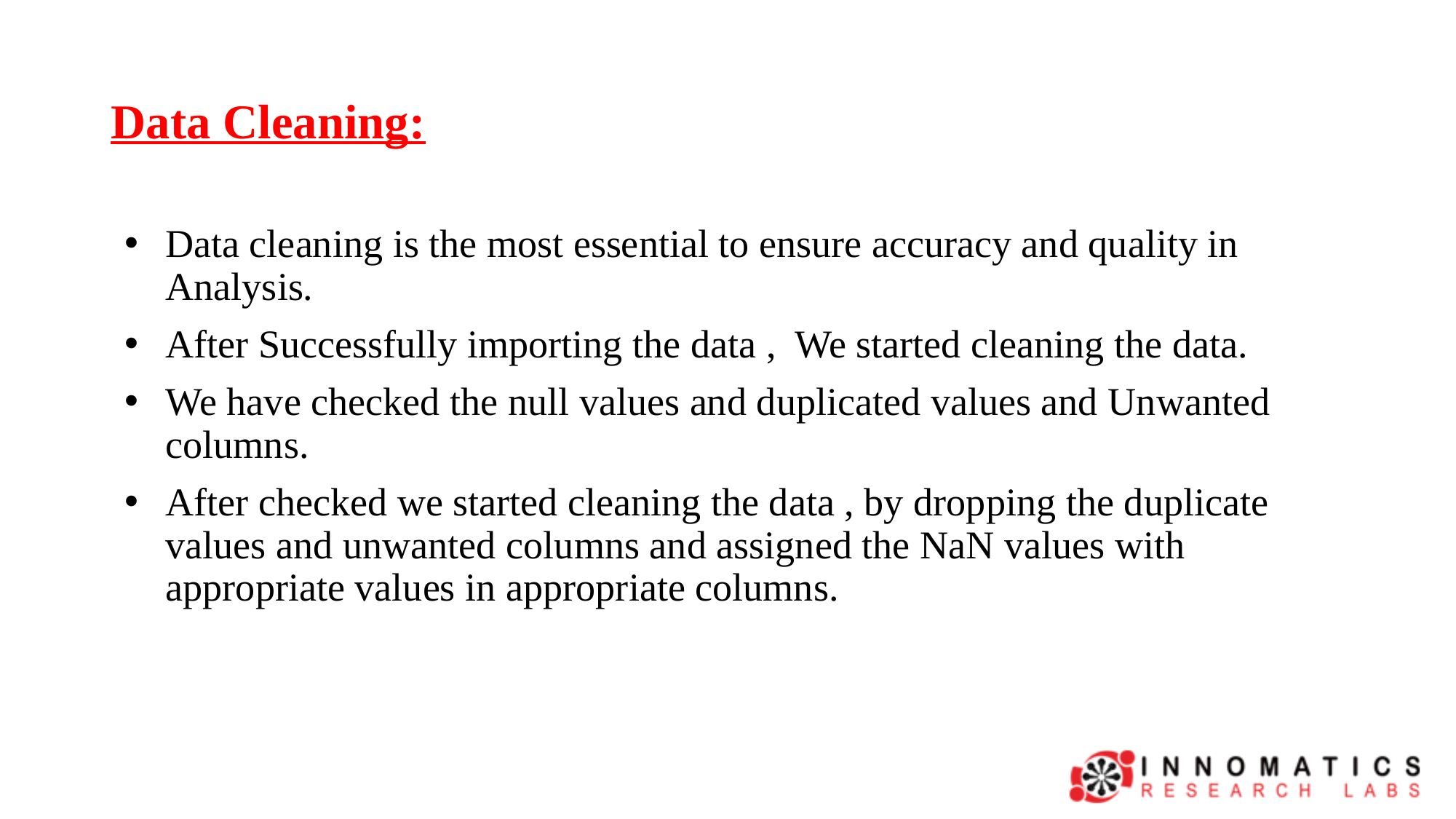

# Data Cleaning:
Data cleaning is the most essential to ensure accuracy and quality in Analysis.
After Successfully importing the data ,  We started cleaning the data.
We have checked the null values and duplicated values and Unwanted columns.
After checked we started cleaning the data , by dropping the duplicate values and unwanted columns and assigned the NaN values with appropriate values in appropriate columns.